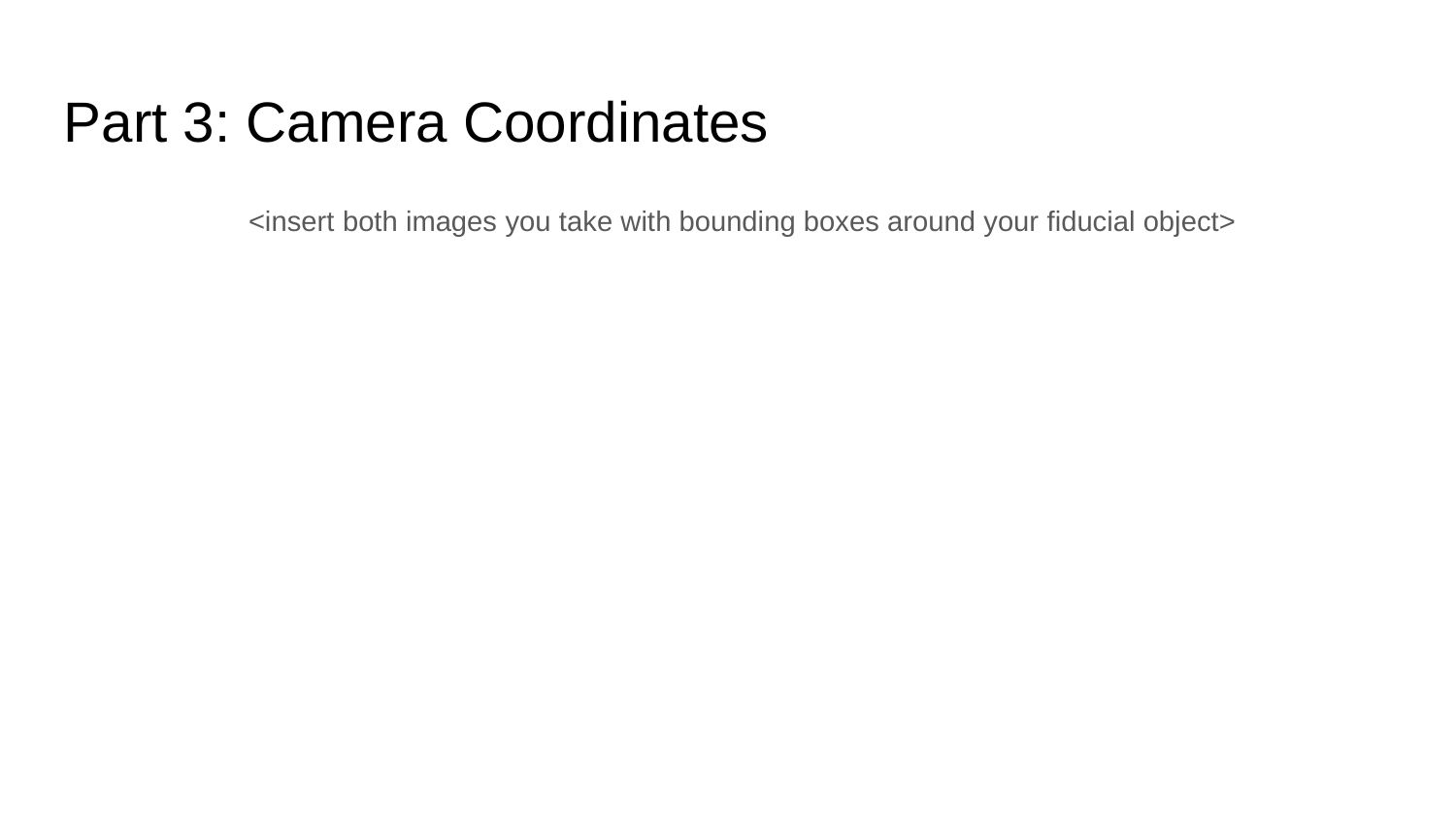

Part 3: Camera Coordinates
<insert both images you take with bounding boxes around your fiducial object>